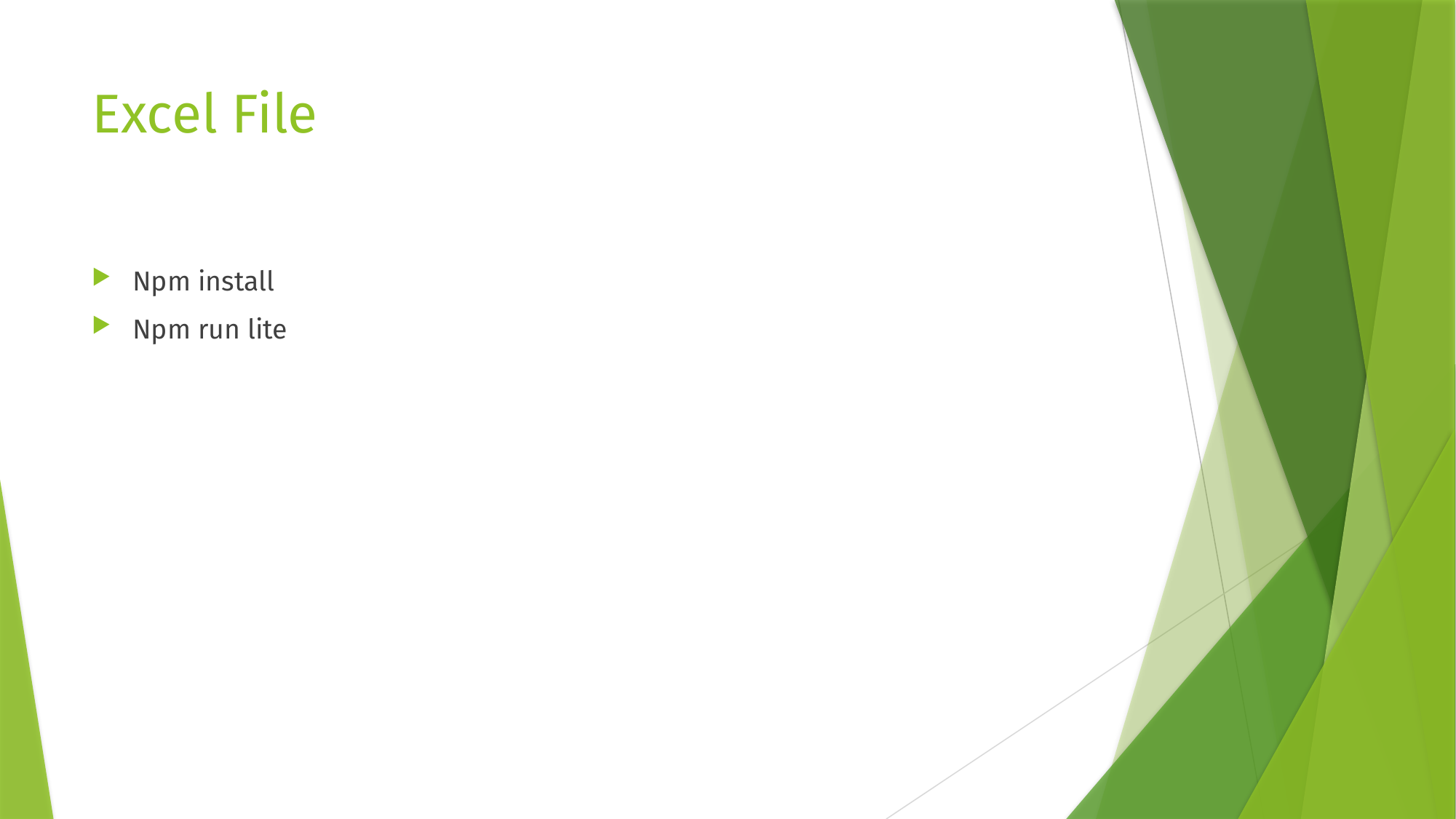

# Excel File
Npm install
Npm run lite